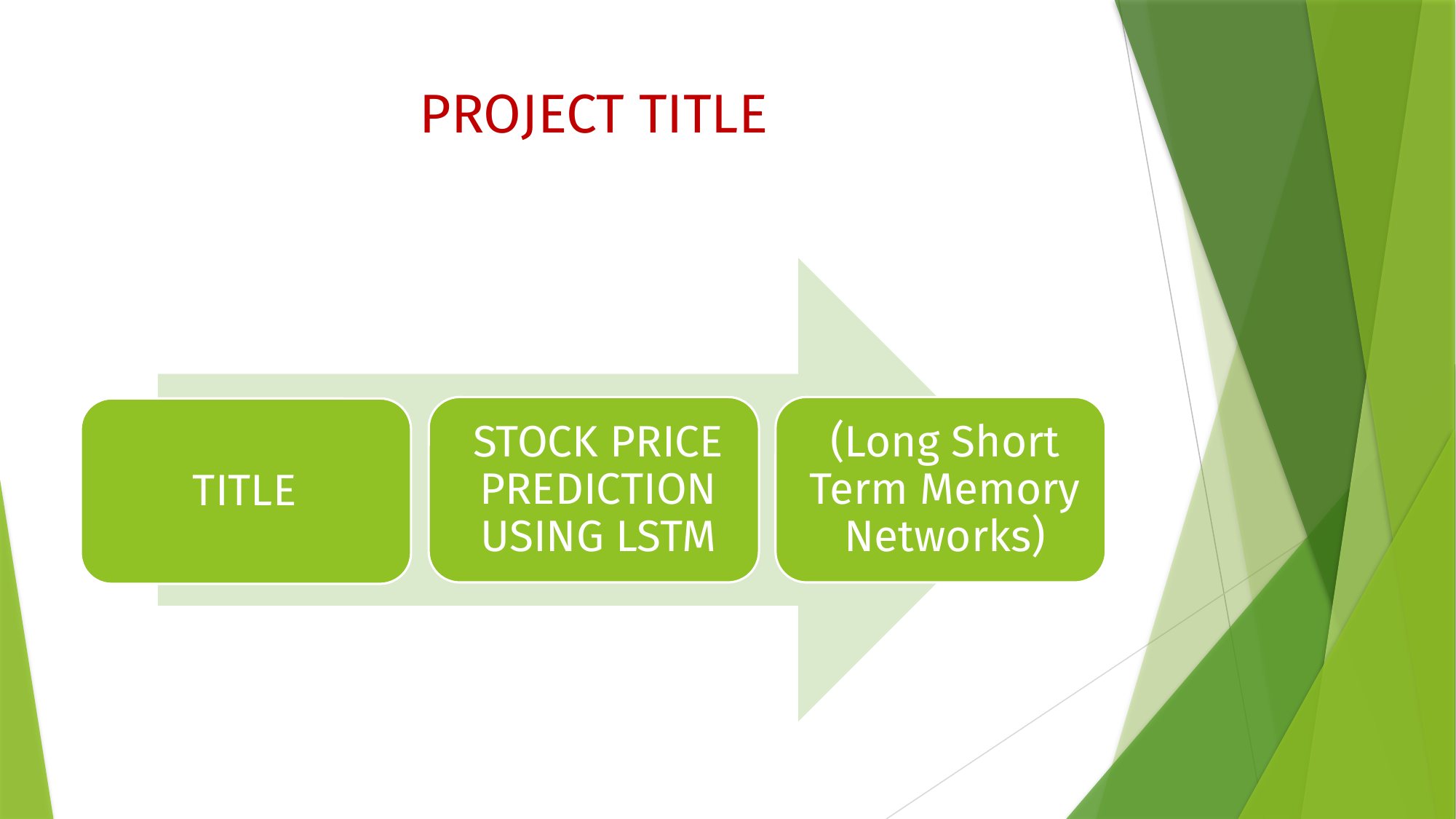

# PROJECT TITLE
TITLE
STOCK PRICE PREDICTION USING LSTM
(Long Short Term Memory Networks)